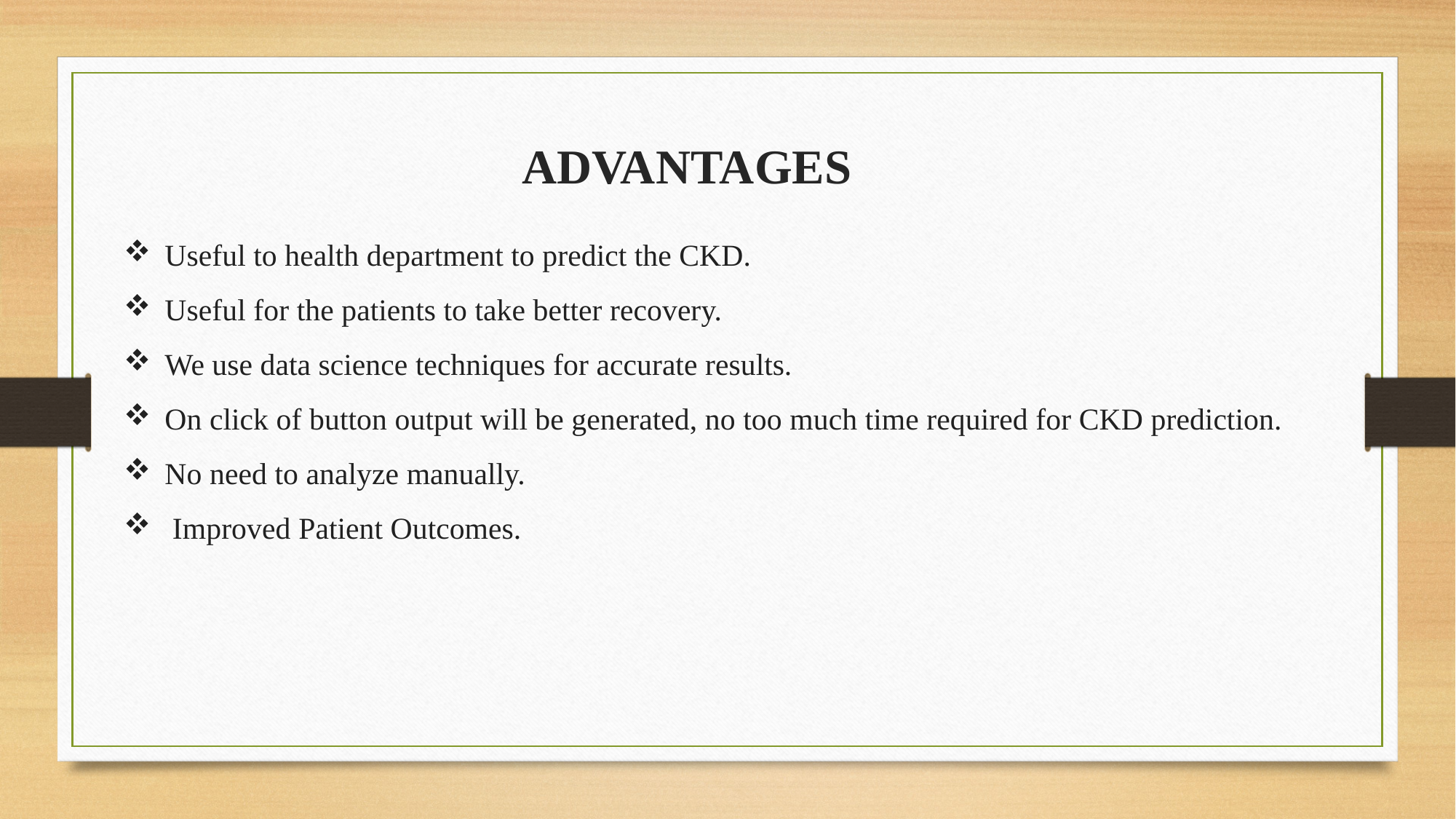

ADVANTAGES
Useful to health department to predict the CKD.
Useful for the patients to take better recovery.
We use data science techniques for accurate results.
On click of button output will be generated, no too much time required for CKD prediction.
No need to analyze manually.
 Improved Patient Outcomes.